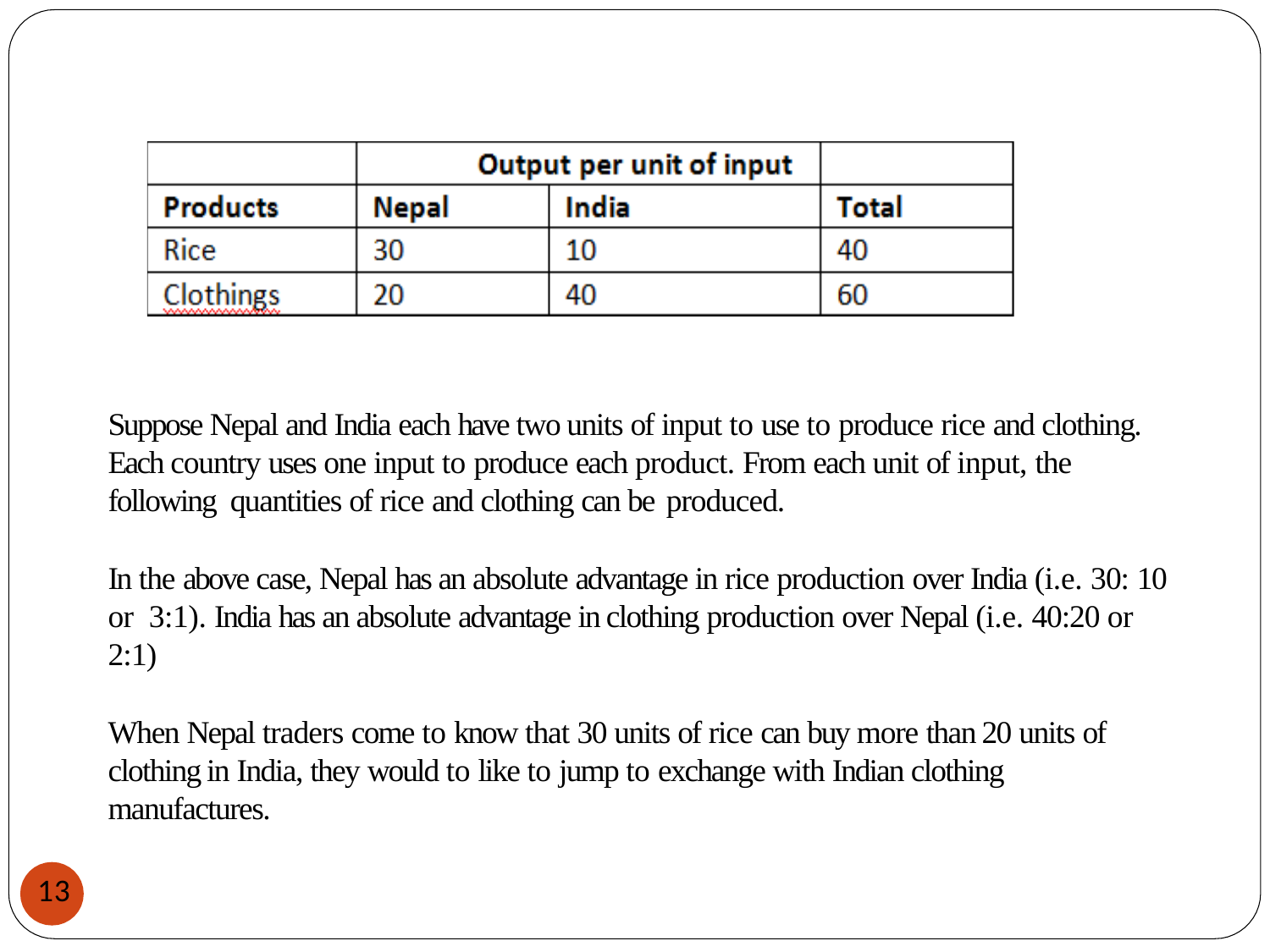

Suppose Nepal and India each have two units of input to use to produce rice and clothing.  Each country uses one input to produce each product. From each unit of input, the following  quantities of rice and clothing can be produced.

In the above case, Nepal has an absolute advantage in rice production over India (i.e. 30: 10 or  3:1). India has an absolute advantage in clothing production over Nepal (i.e. 40:20 or 2:1)

When Nepal traders come to know that 30 units of rice can buy more than 20 units of  clothing in India, they would to like to jump to exchange with Indian clothing manufactures.

13